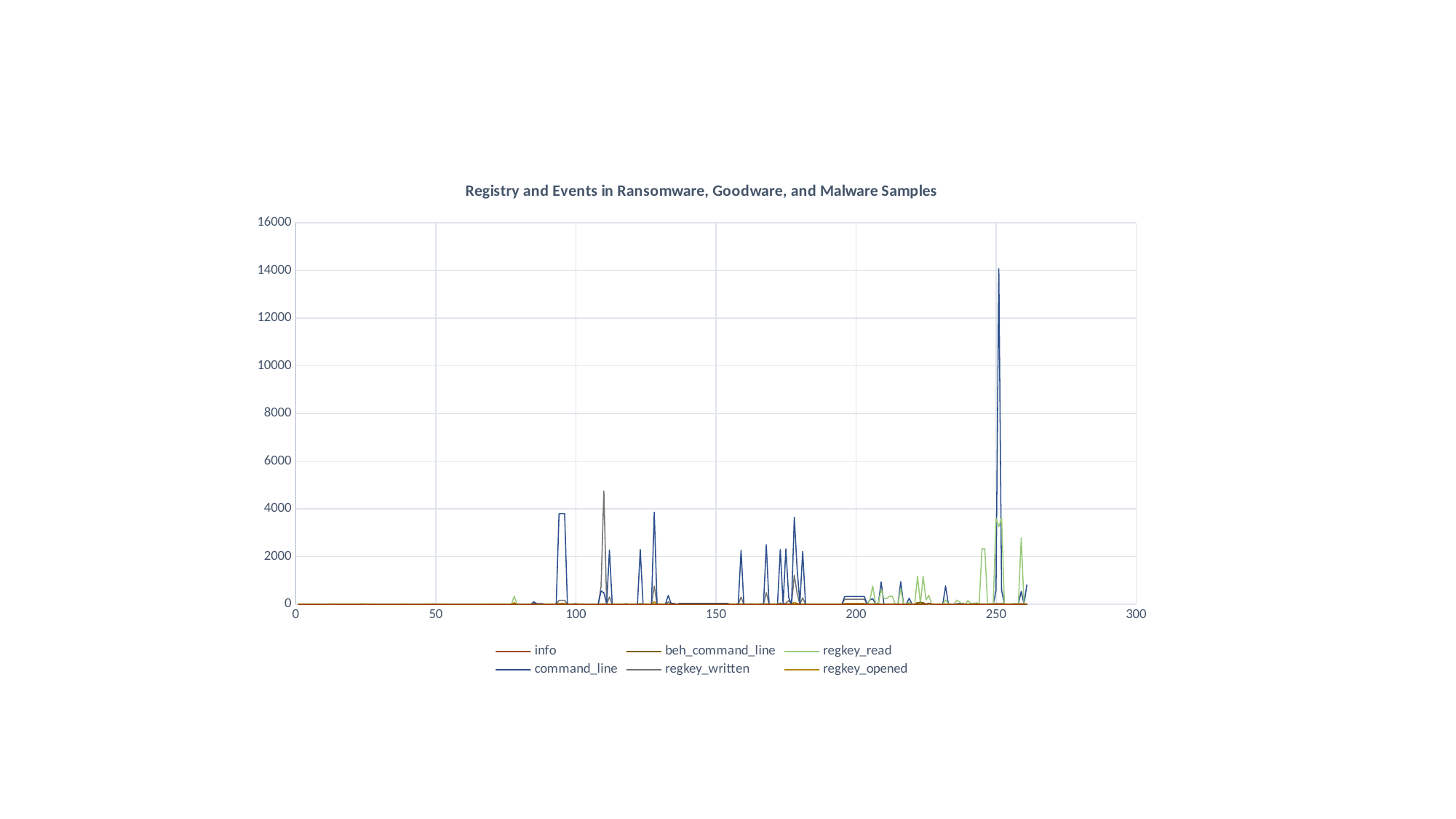

### Chart: Registry and Events in Ransomware, Goodware, and Malware Samples

| Category | info | beh_command_line | regkey_read | command_line | regkey_written | regkey_opened |
|---|---|---|---|---|---|---|